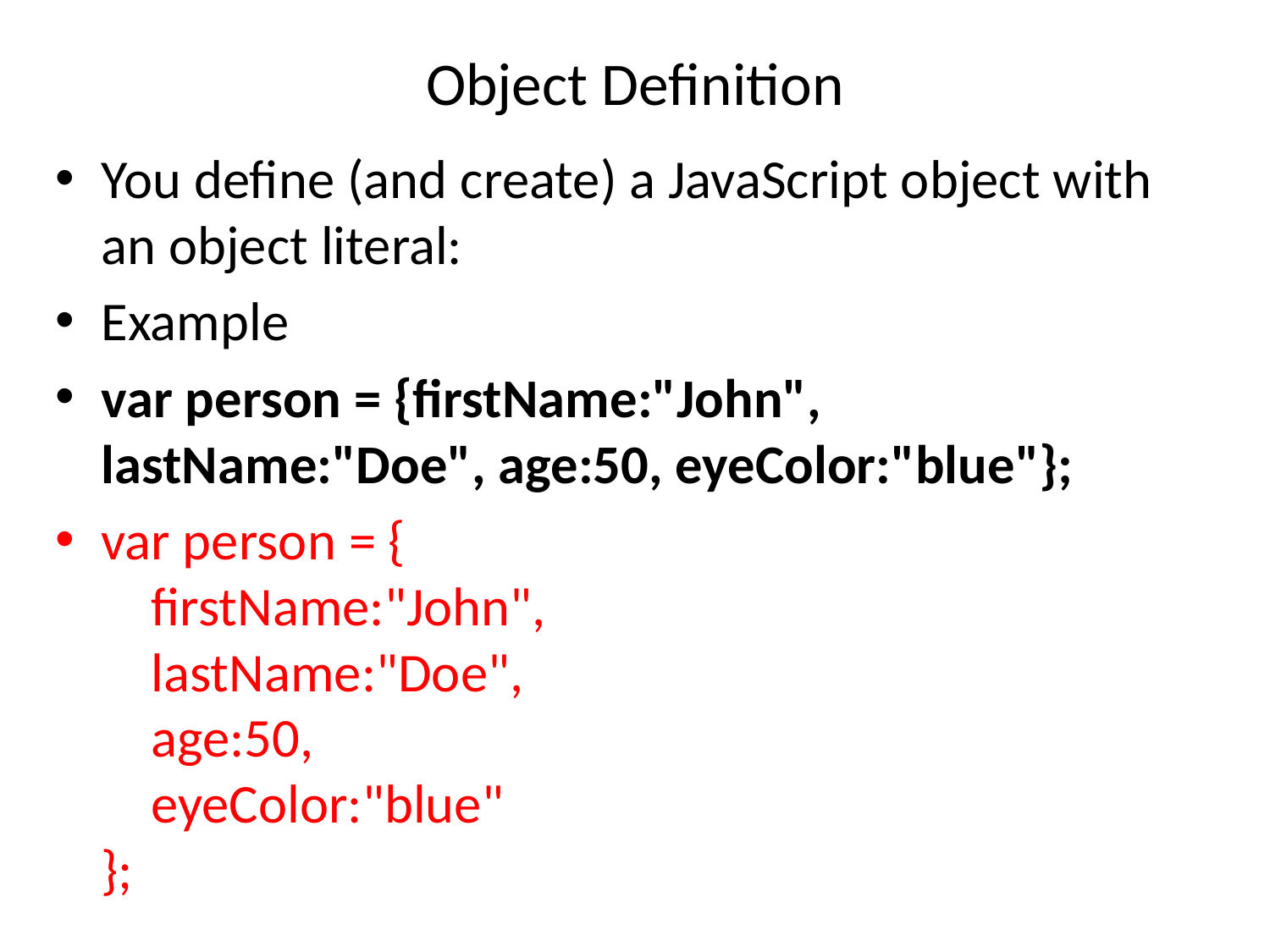

# Object Definition
You define (and create) a JavaScript object with an object literal:
Example
var person = {firstName:"John", lastName:"Doe", age:50, eyeColor:"blue"};
var person = {
    firstName:"John",
    lastName:"Doe",
    age:50,
    eyeColor:"blue"
};